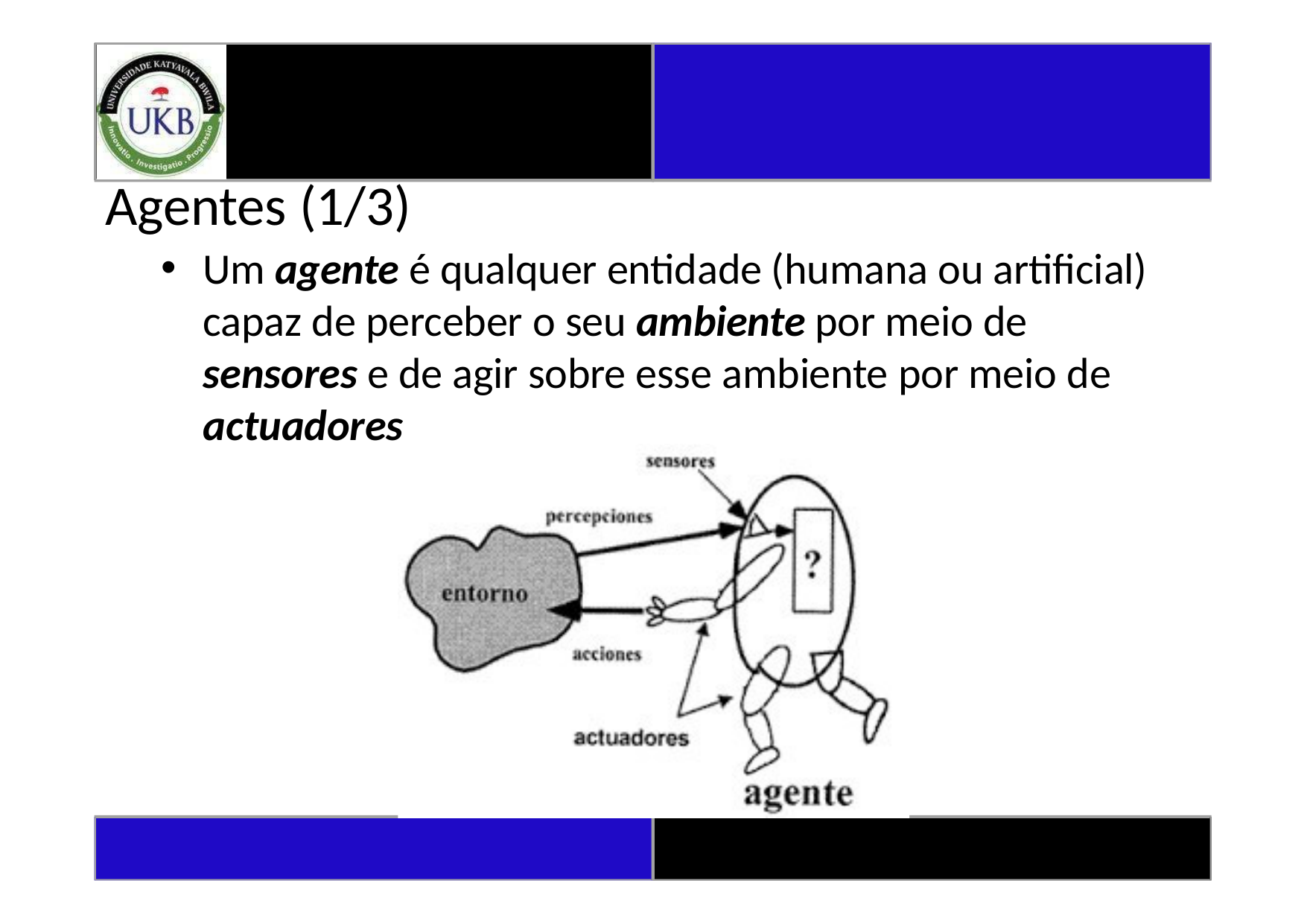

# Agentes (1/3)
Um agente é qualquer entidade (humana ou artificial)  capaz de perceber o seu ambiente por meio de  sensores e de agir sobre esse ambiente por meio de  actuadores